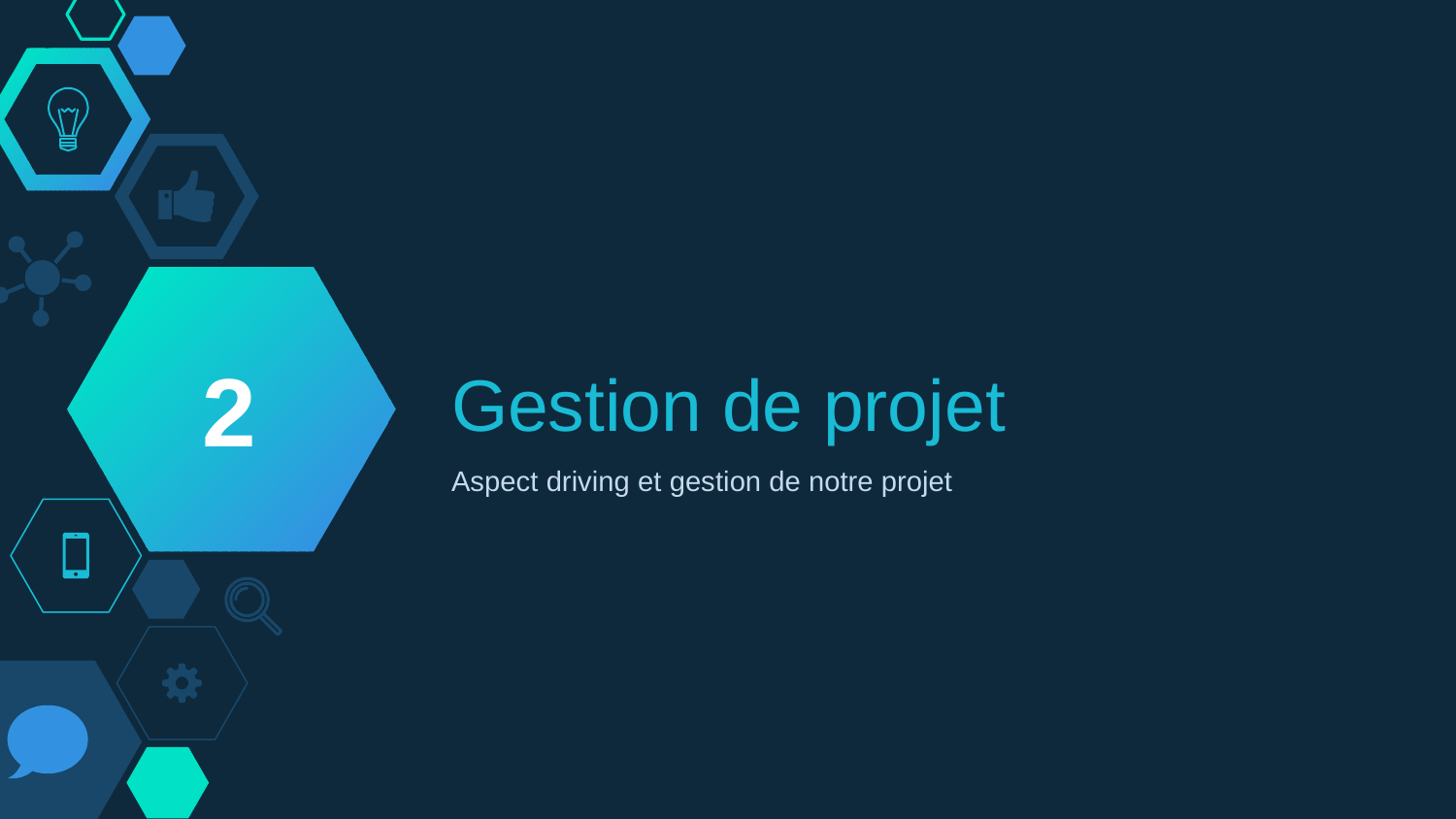

2
# Gestion de projet
Aspect driving et gestion de notre projet